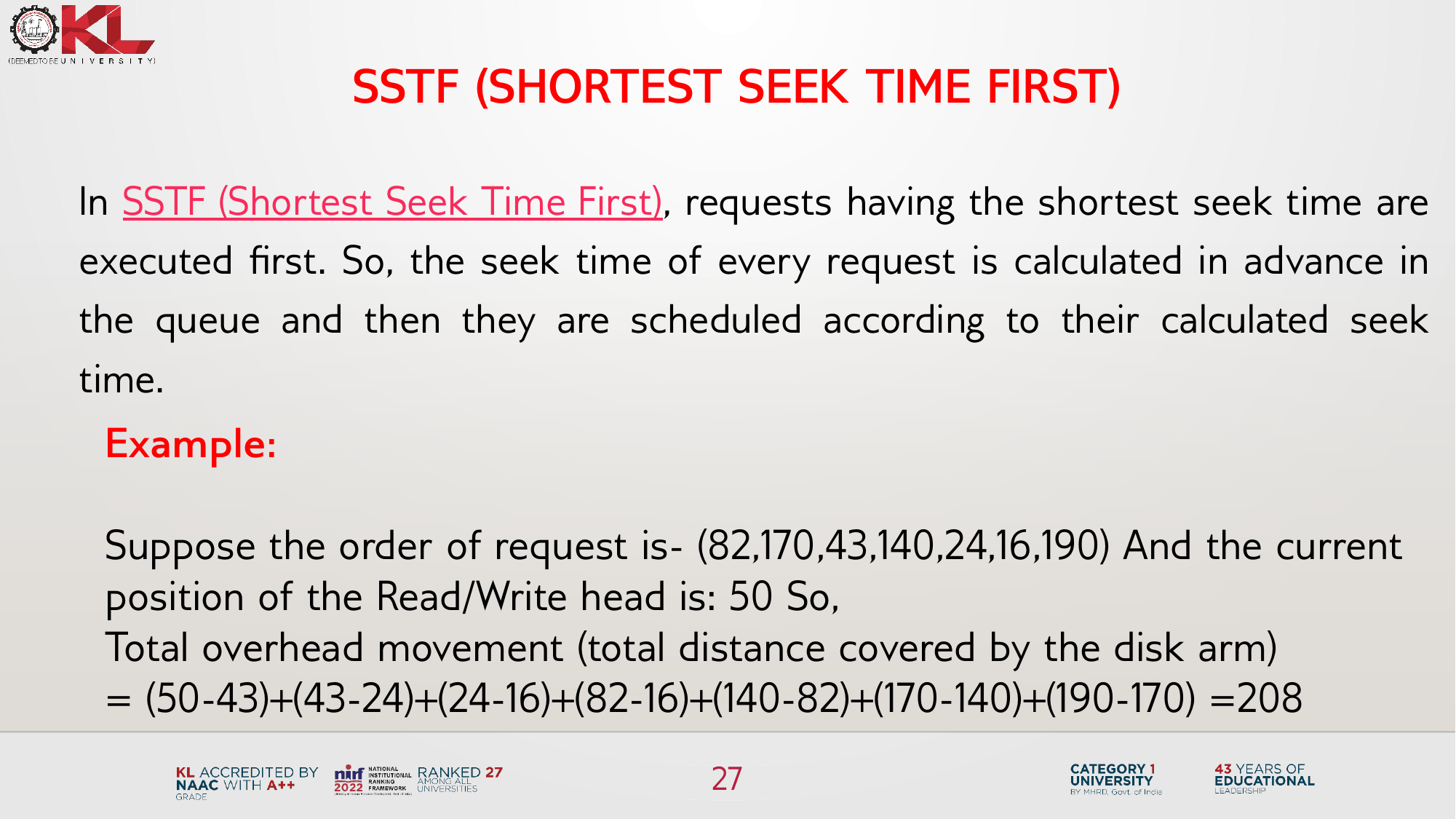

# SSTF (Shortest Seek Time First)
In SSTF (Shortest Seek Time First), requests having the shortest seek time are executed first. So, the seek time of every request is calculated in advance in the queue and then they are scheduled according to their calculated seek time.

Example:

Suppose the order of request is- (82,170,43,140,24,16,190) And the current position of the Read/Write head is: 50 So,
Total overhead movement (total distance covered by the disk arm)
= (50-43)+(43-24)+(24-16)+(82-16)+(140-82)+(170-140)+(190-170) =208
27